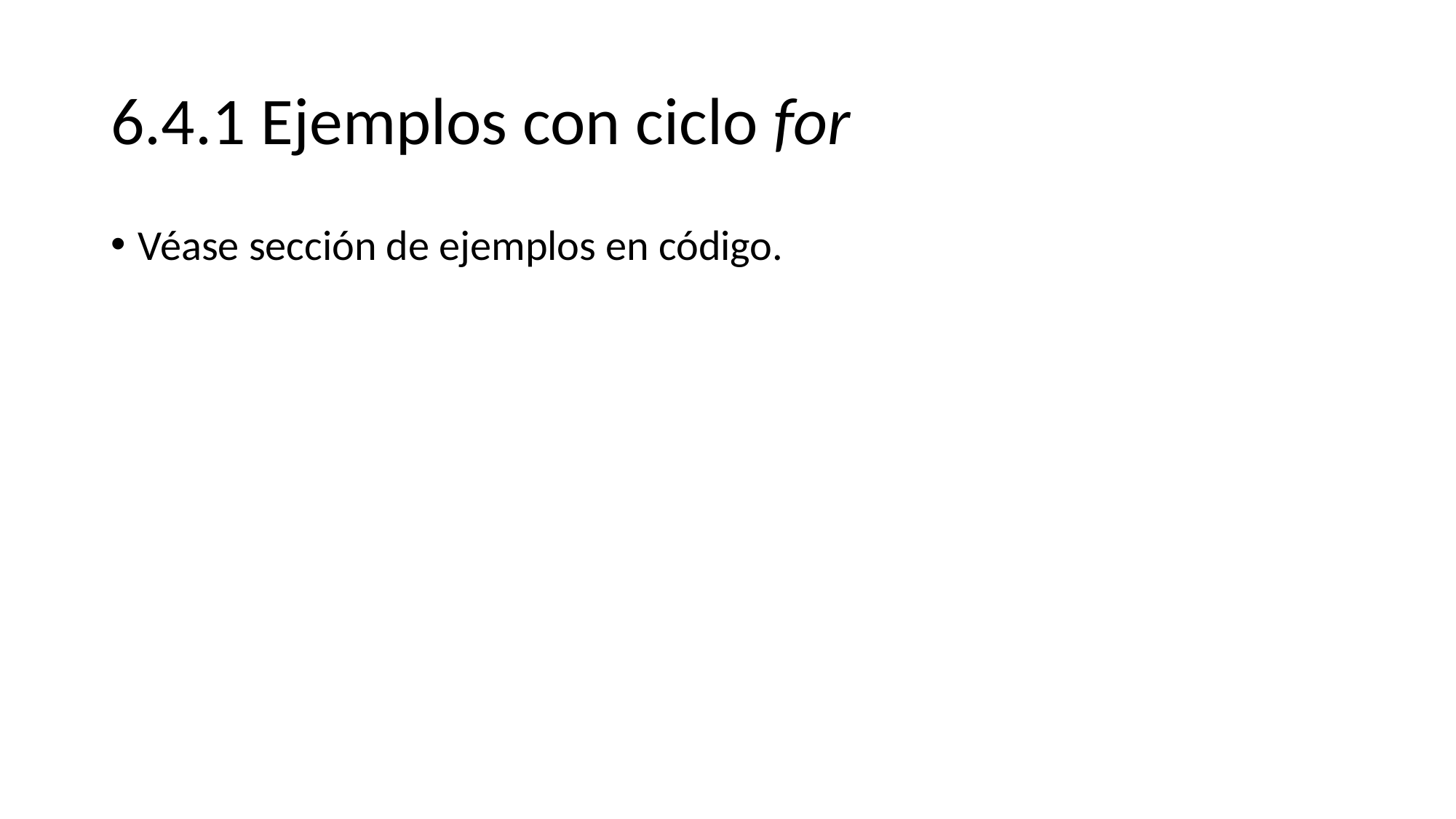

# 6.4.1 Ejemplos con ciclo for
Véase sección de ejemplos en código.